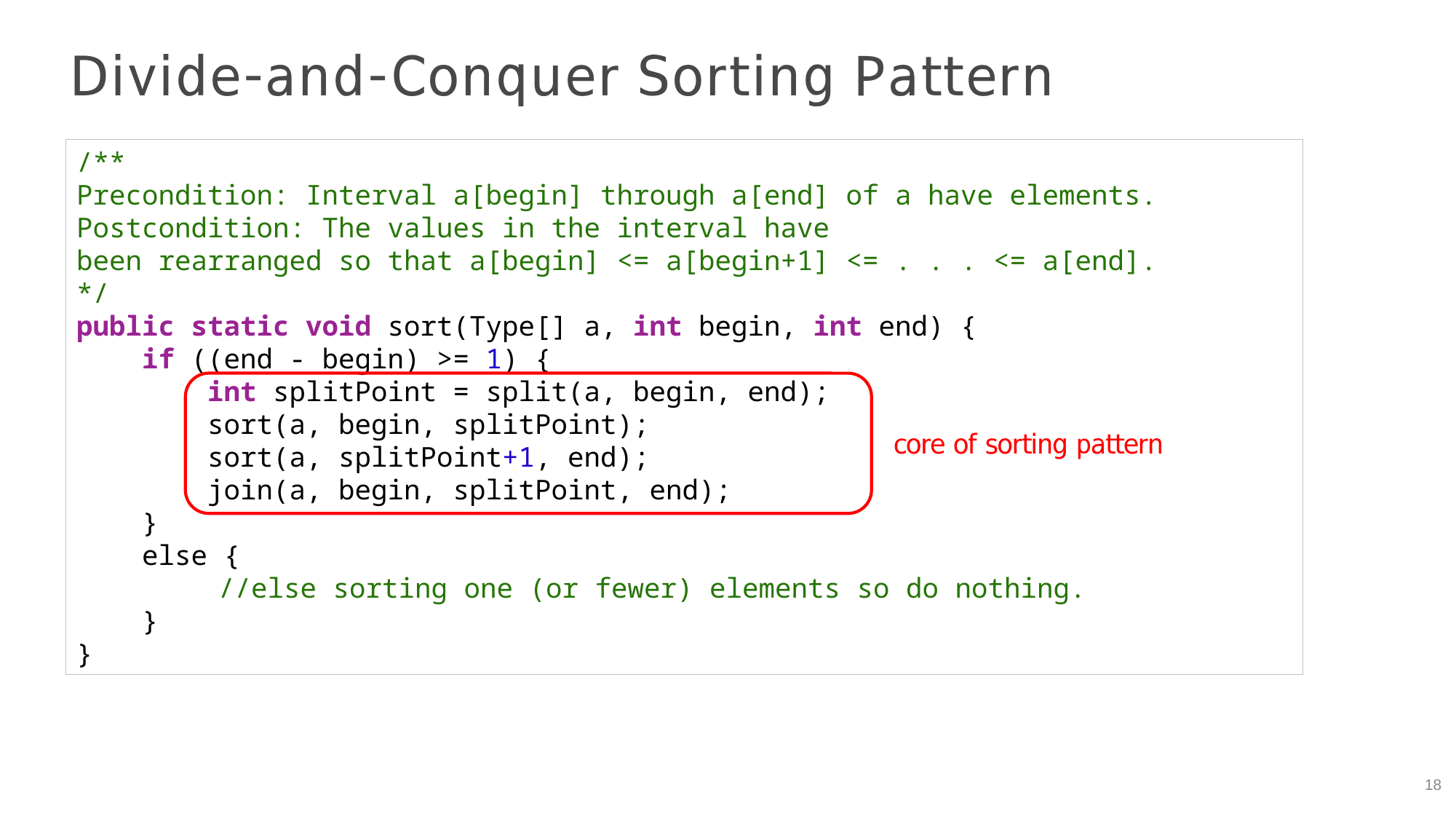

# Divide-and-Conquer Sorting Pattern
/**
Precondition: Interval a[begin] through a[end] of a have elements.
Postcondition: The values in the interval have
been rearranged so that a[begin] <= a[begin+1] <= . . . <= a[end].
*/
public static void sort(Type[] a, int begin, int end) {
    if ((end - begin) >= 1) {
        int splitPoint = split(a, begin, end);
        sort(a, begin, splitPoint);
        sort(a, splitPoint+1, end);
        join(a, begin, splitPoint, end);
    }
    else {
	  //else sorting one (or fewer) elements so do nothing.
    }
}

core of sorting pattern
18